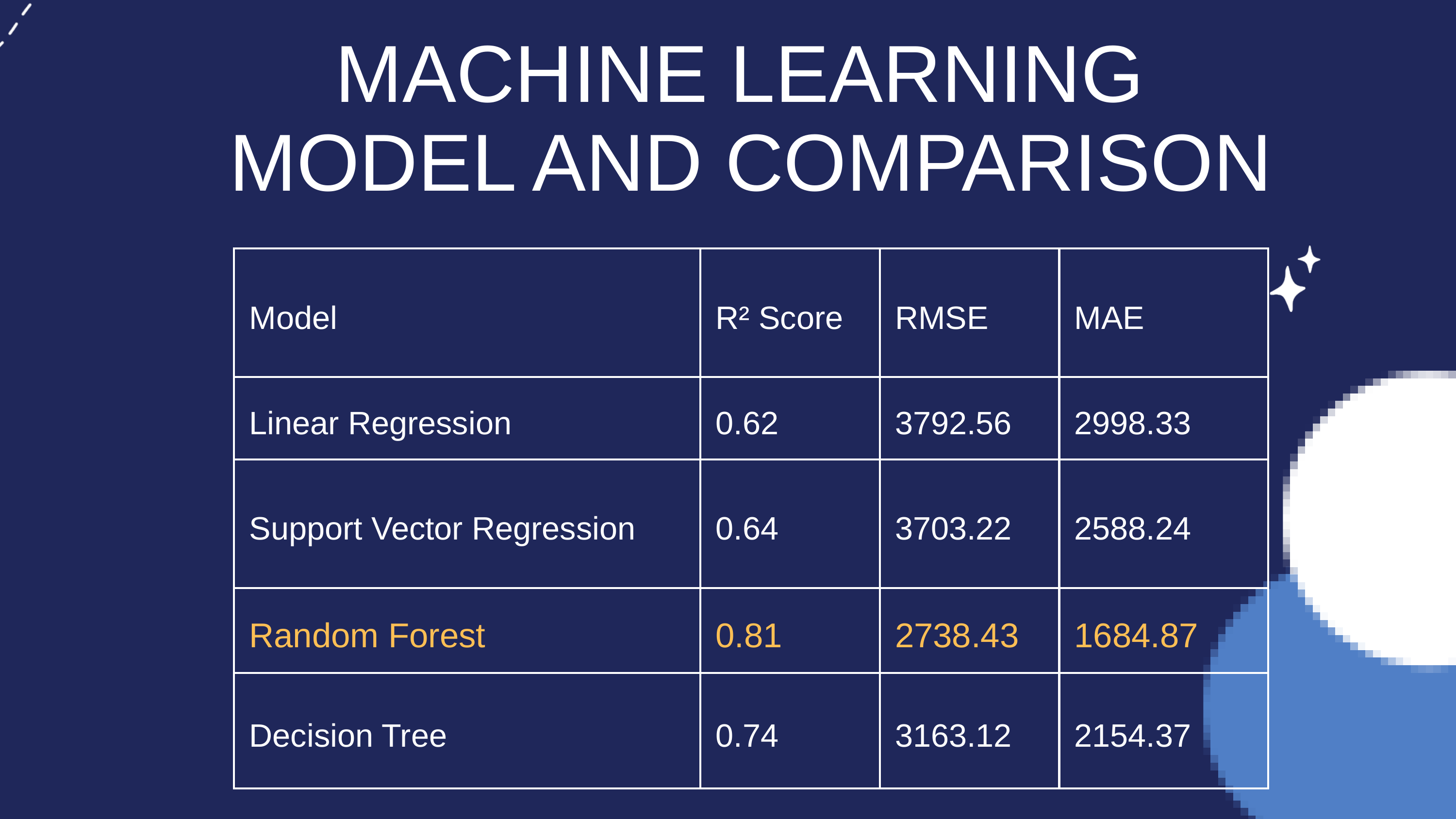

MACHINE LEARNING
MODEL AND COMPARISON

| Model | R² Score | RMSE | MAE |
| --- | --- | --- | --- |
| Linear Regression | 0.62 | 3792.56 | 2998.33 |
| Support Vector Regression | 0.64 | 3703.22 | 2588.24 |
| Random Forest | 0.81 | 2738.43 | 1684.87 |
| Decision Tree | 0.74 | 3163.12 | 2154.37 |